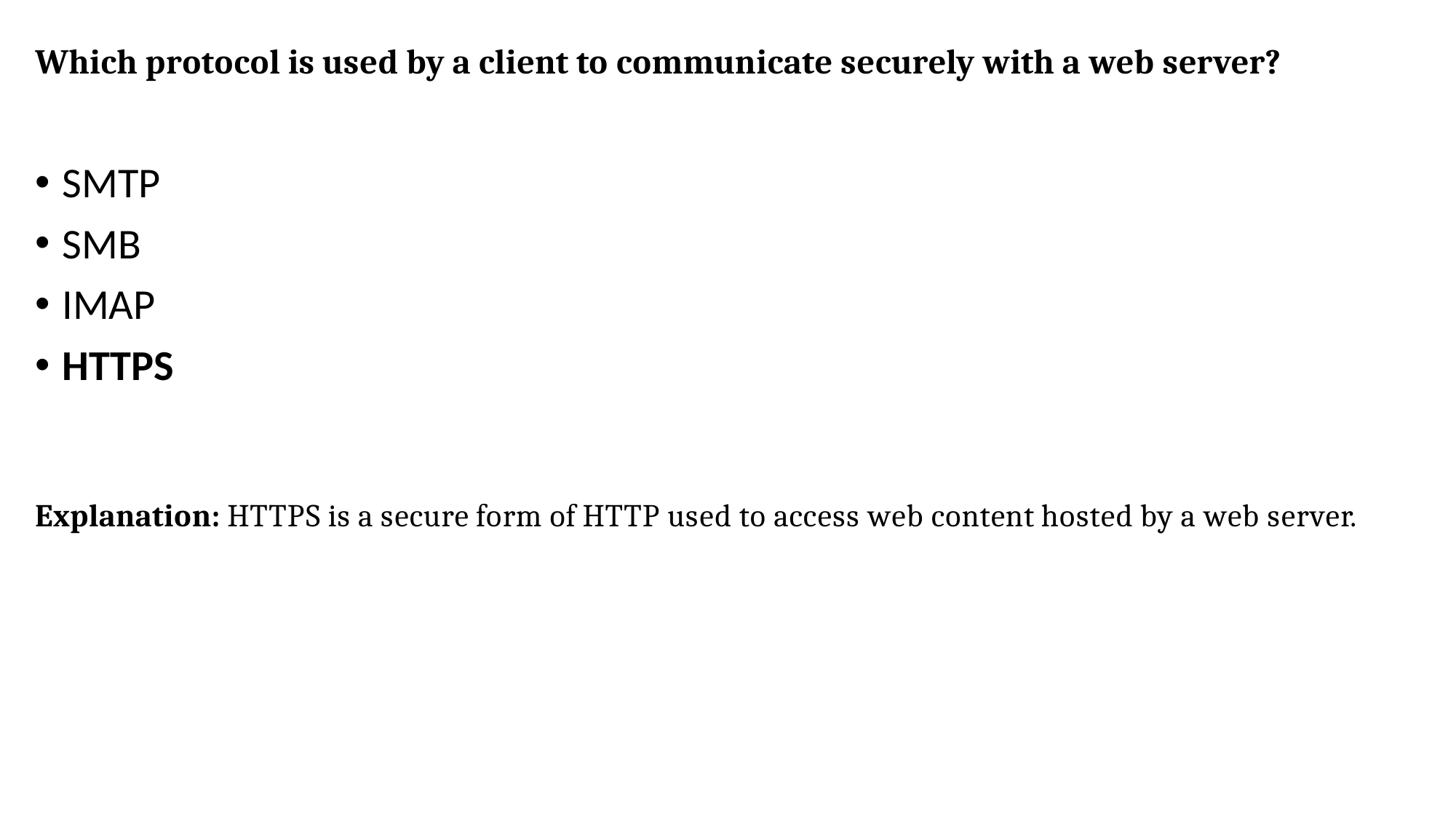

# Which protocol is used by a client to communicate securely with a web server?
SMTP
SMB
IMAP
HTTPS
Explanation: HTTPS is a secure form of HTTP used to access web content hosted by a web server.